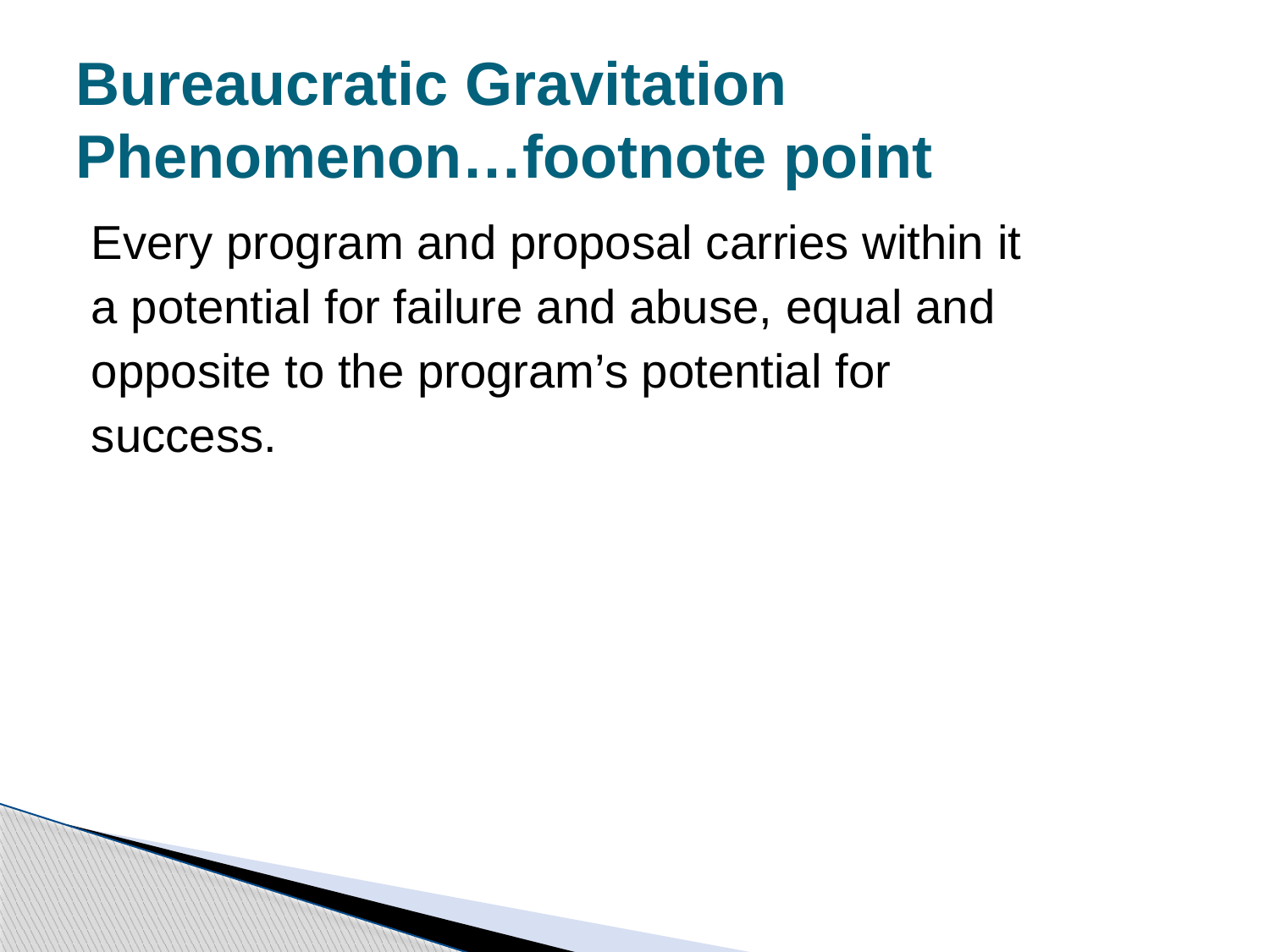

# Bureaucratic Gravitation Phenomenon…footnote point
Every program and proposal carries within it
a potential for failure and abuse, equal and
opposite to the program’s potential for
success.